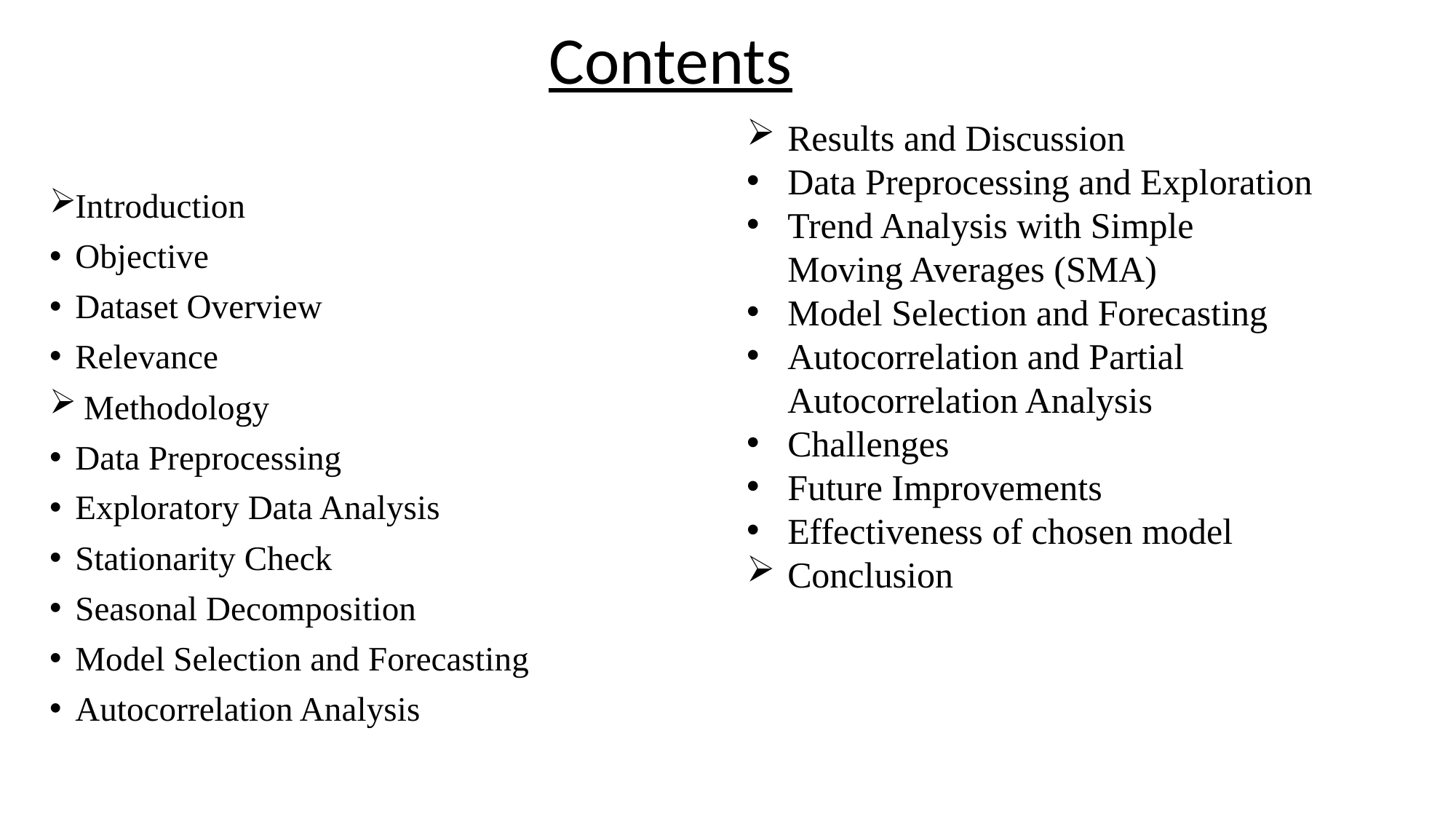

# Contents
Results and Discussion
Data Preprocessing and Exploration
Trend Analysis with Simple Moving Averages (SMA)
Model Selection and Forecasting
Autocorrelation and Partial Autocorrelation Analysis
Challenges
Future Improvements
Effectiveness of chosen model
Conclusion
Introduction
Objective
Dataset Overview
Relevance
 Methodology
Data Preprocessing
Exploratory Data Analysis
Stationarity Check
Seasonal Decomposition
Model Selection and Forecasting
Autocorrelation Analysis